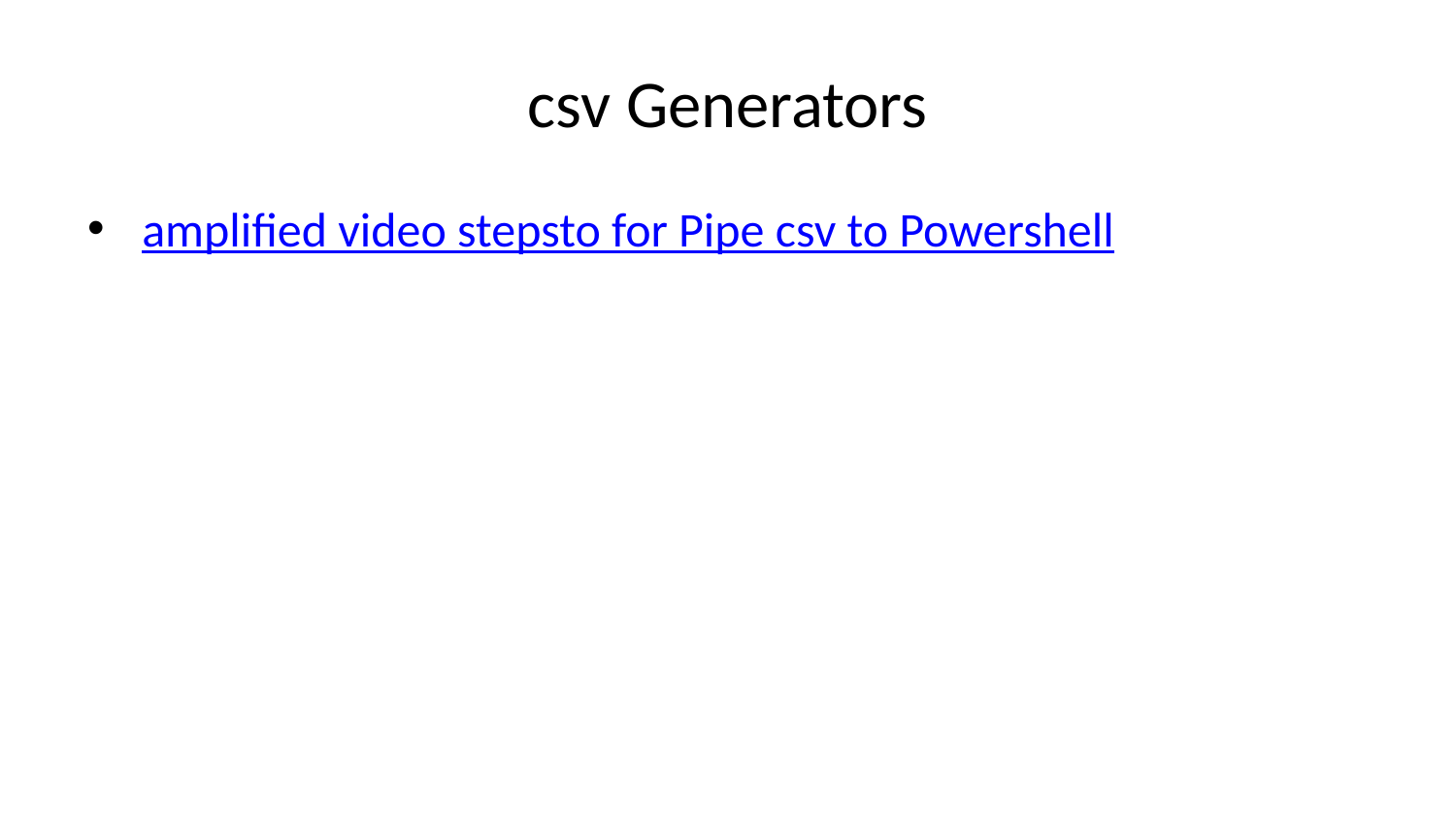

# csv Generators
amplified video stepsto for Pipe csv to Powershell